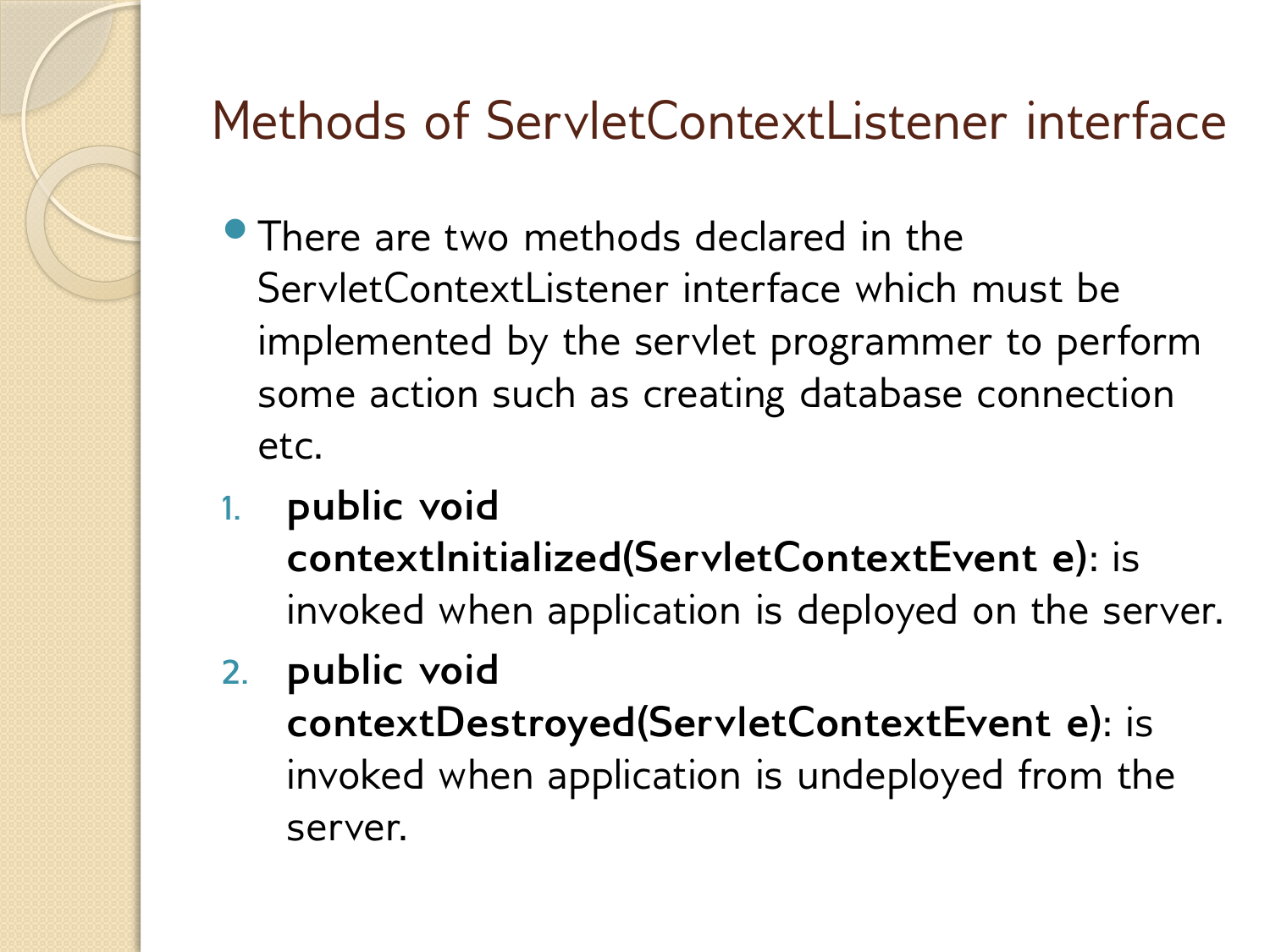

# Methods of ServletContextListener interface
There are two methods declared in the ServletContextListener interface which must be implemented by the servlet programmer to perform some action such as creating database connection etc.
public void contextInitialized(ServletContextEvent e): is invoked when application is deployed on the server.
public void contextDestroyed(ServletContextEvent e): is invoked when application is undeployed from the server.